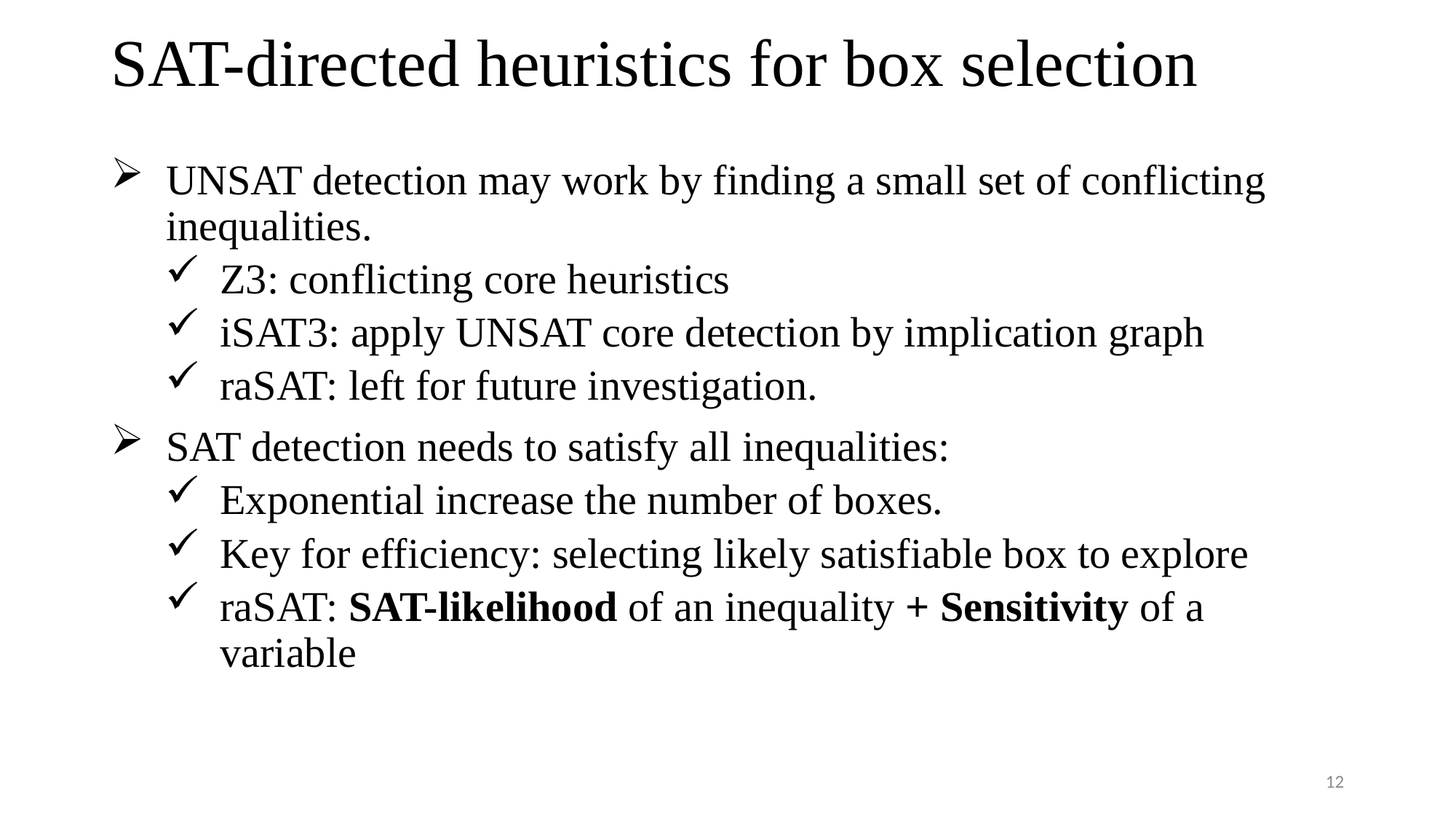

# SAT-directed heuristics for box selection
UNSAT detection may work by finding a small set of conflicting inequalities.
Z3: conflicting core heuristics
iSAT3: apply UNSAT core detection by implication graph
raSAT: left for future investigation.
SAT detection needs to satisfy all inequalities:
Exponential increase the number of boxes.
Key for efficiency: selecting likely satisfiable box to explore
raSAT: SAT-likelihood of an inequality + Sensitivity of a　variable

12